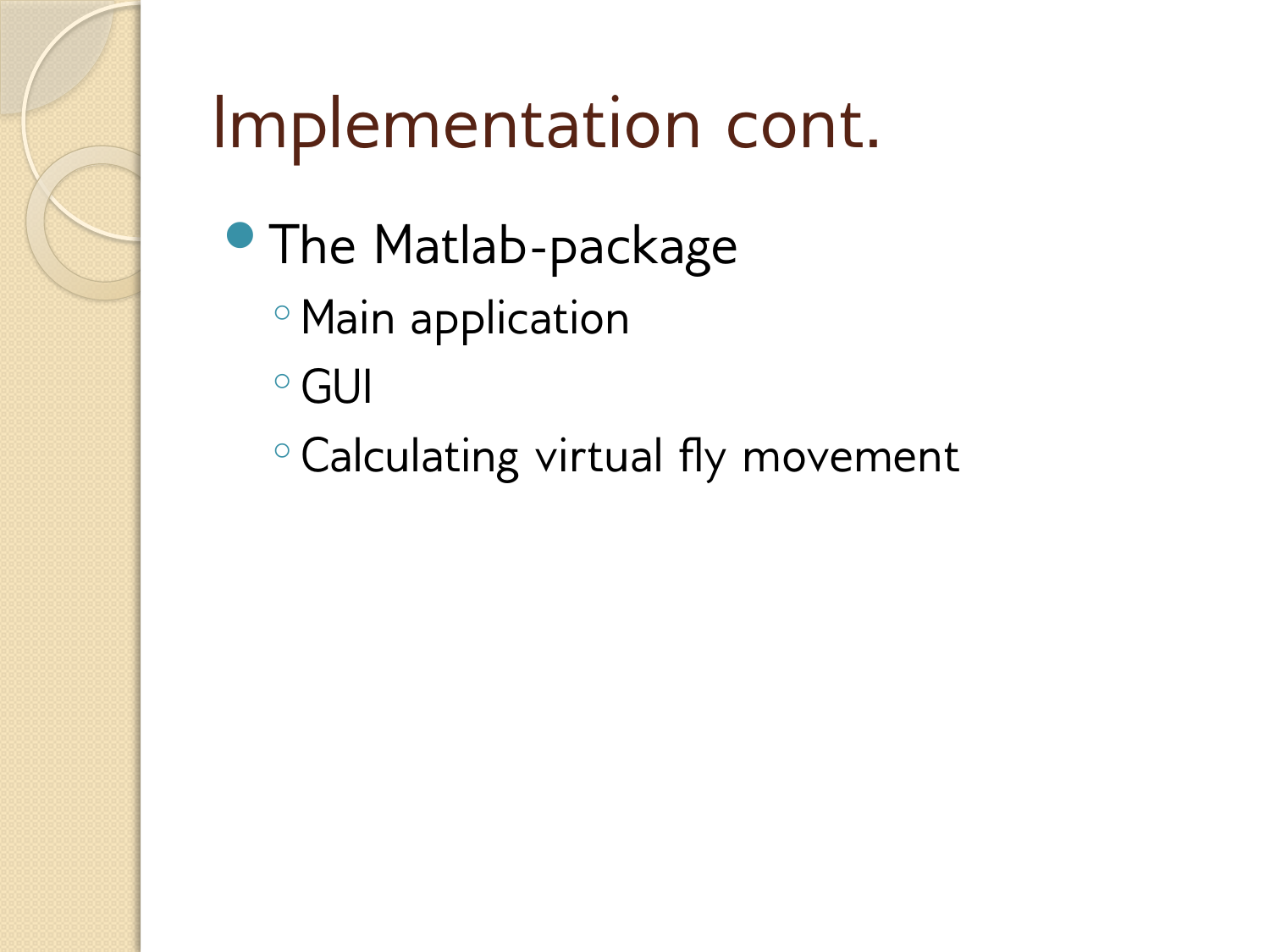

# Implementation cont.
The Matlab-package
Main application
GUI
Calculating virtual fly movement